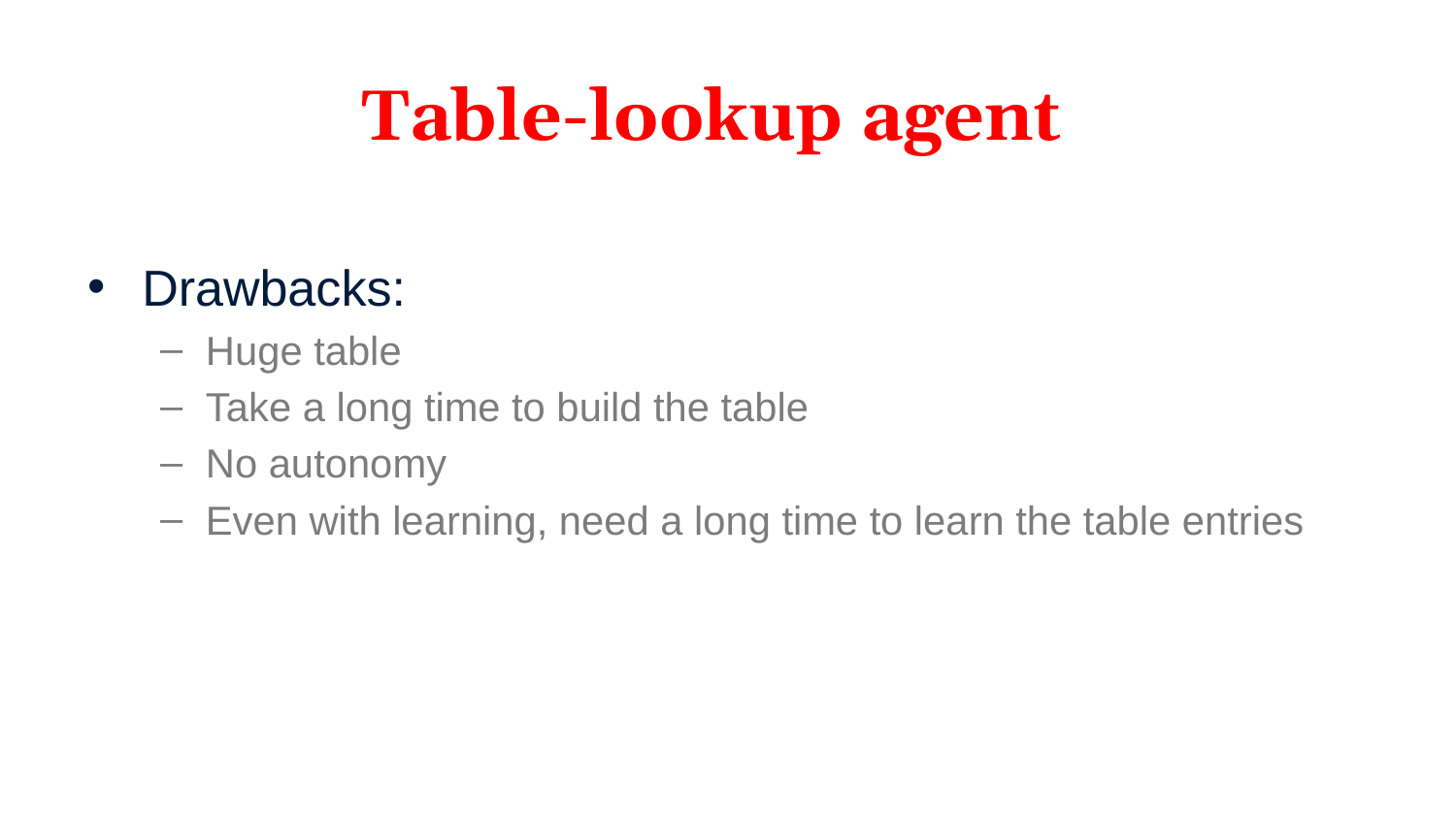

# Table-lookup agent
Drawbacks:
Huge table
Take a long time to build the table
No autonomy
Even with learning, need a long time to learn the table entries